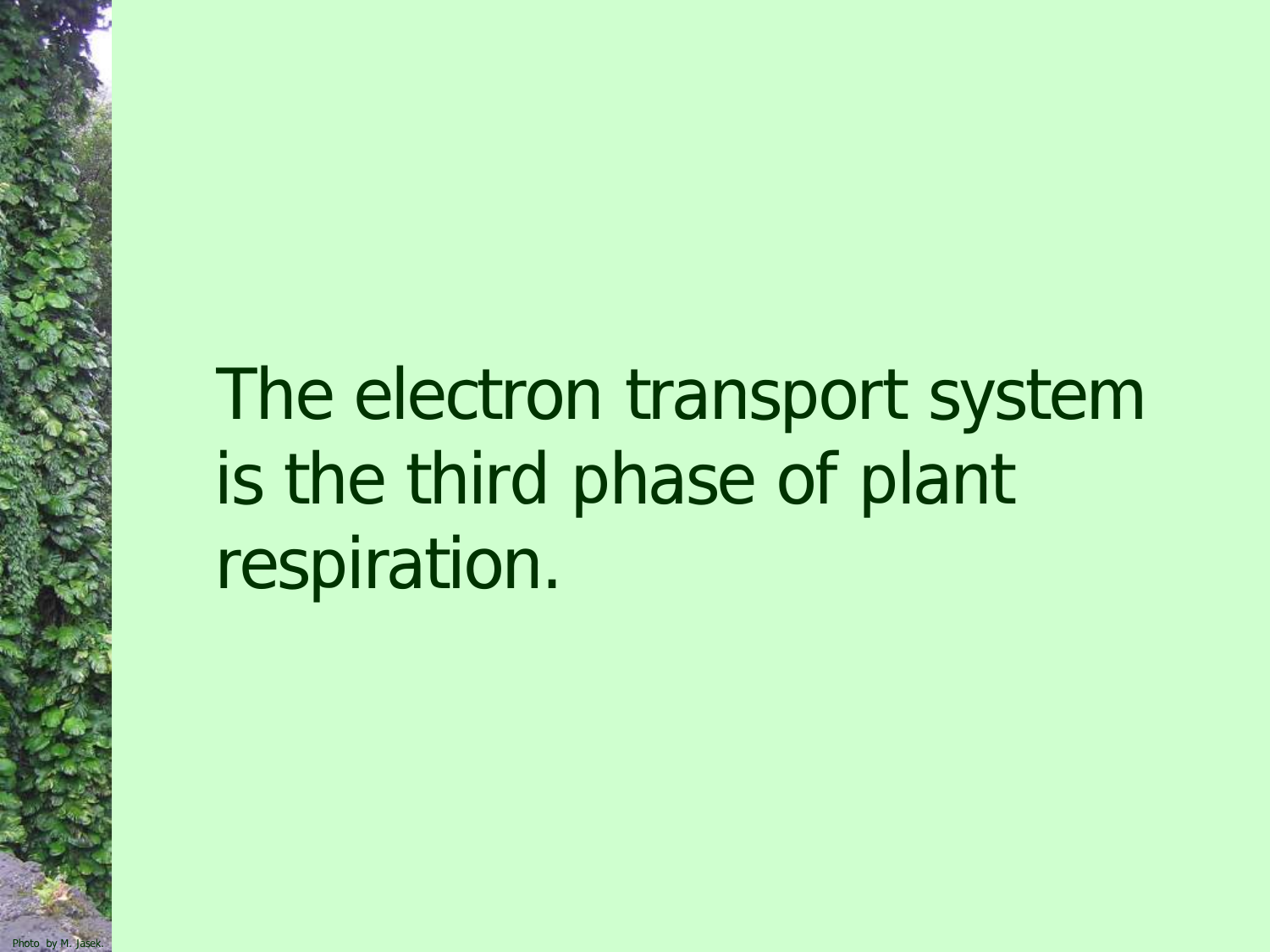

The electron transport system is the third phase of plant respiration.